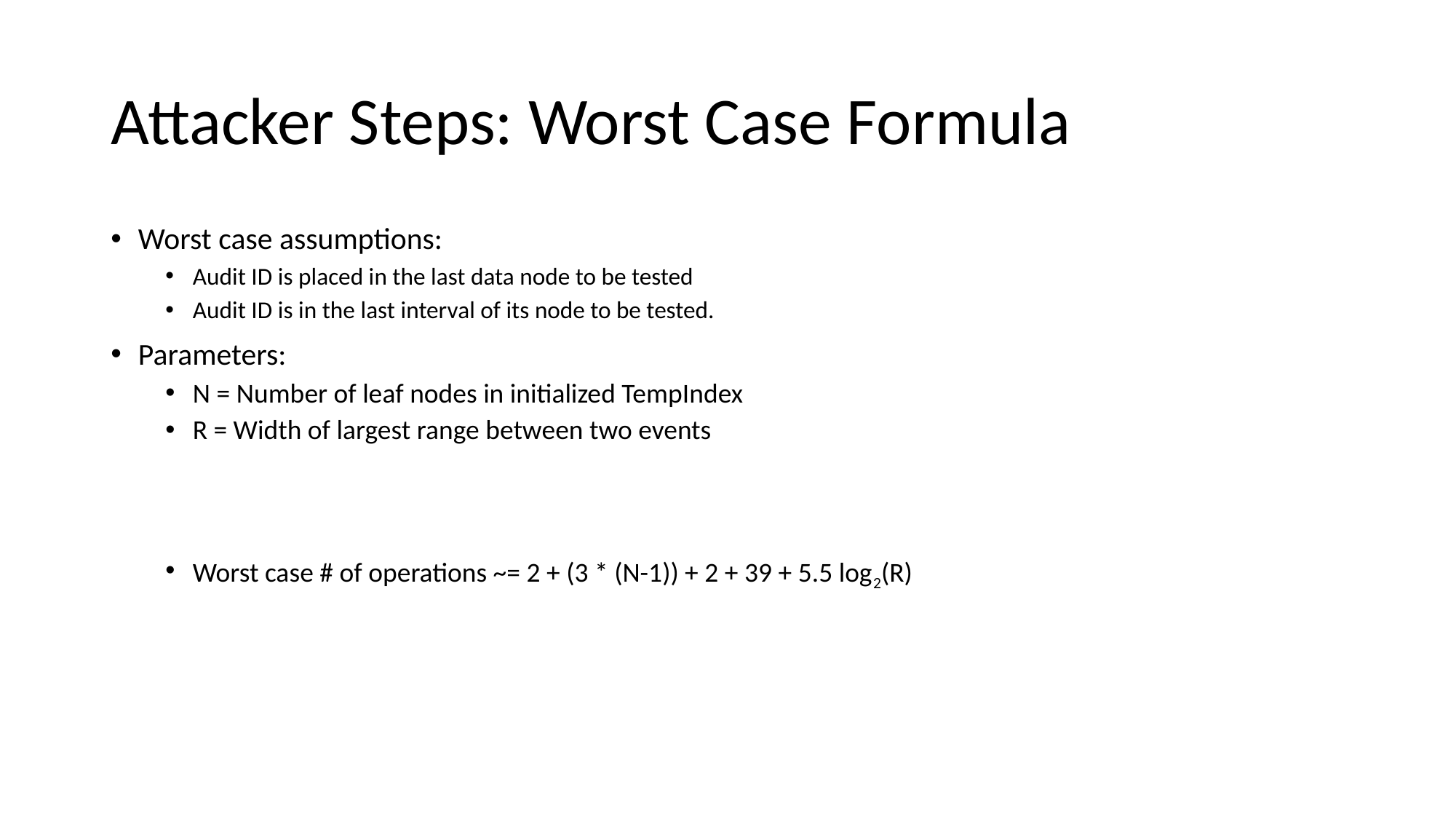

# Attacker Steps: Worst Case Formula
Worst case assumptions:
Audit ID is placed in the last data node to be tested
Audit ID is in the last interval of its node to be tested.
Parameters:
N = Number of leaf nodes in initialized TempIndex
R = Width of largest range between two events

Worst case # of operations ~= 2 + (3 * (N-1)) + 2 + 39 + 5.5 log2(R)